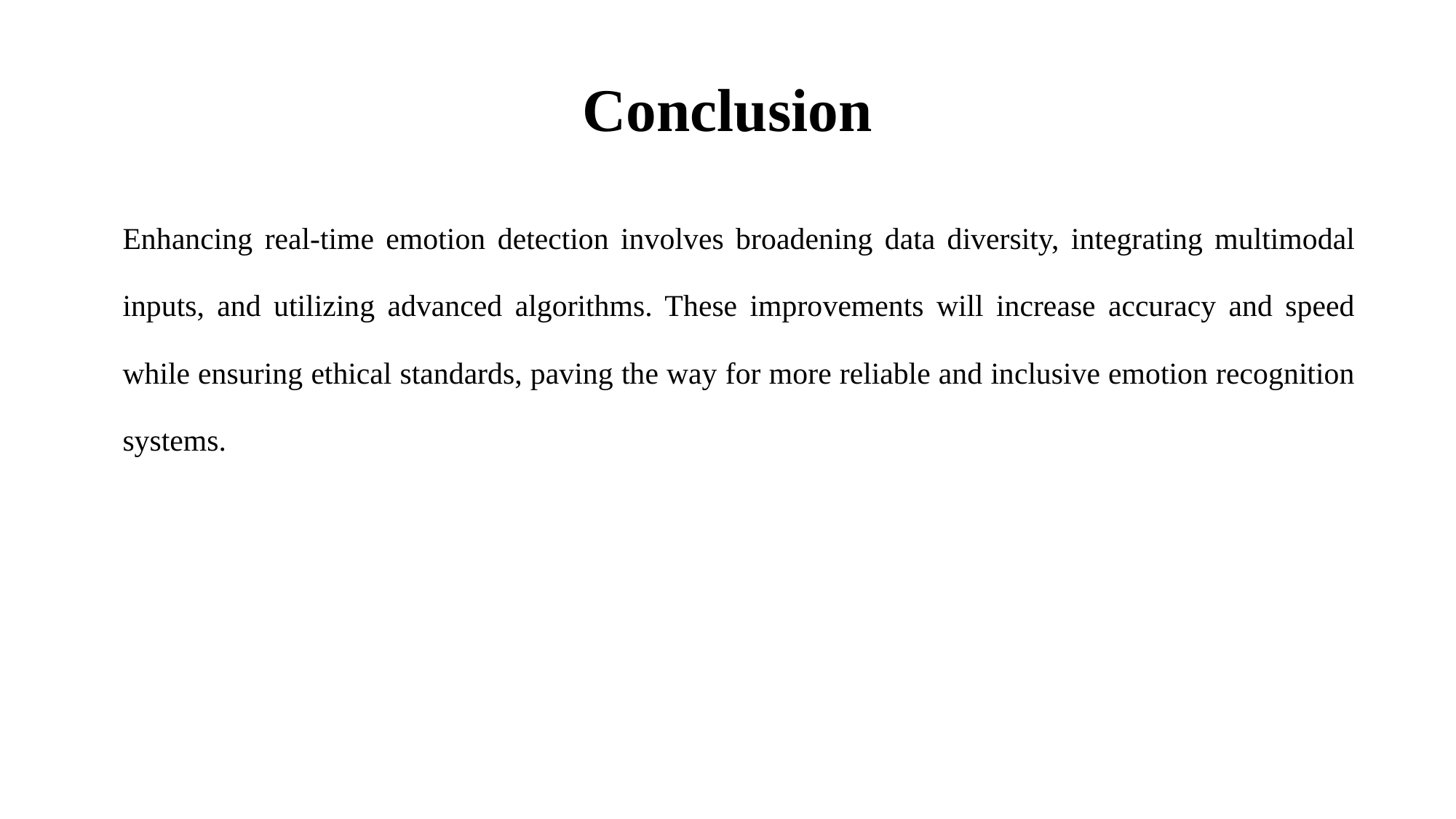

# Conclusion
Enhancing real-time emotion detection involves broadening data diversity, integrating multimodal inputs, and utilizing advanced algorithms. These improvements will increase accuracy and speed while ensuring ethical standards, paving the way for more reliable and inclusive emotion recognition systems.